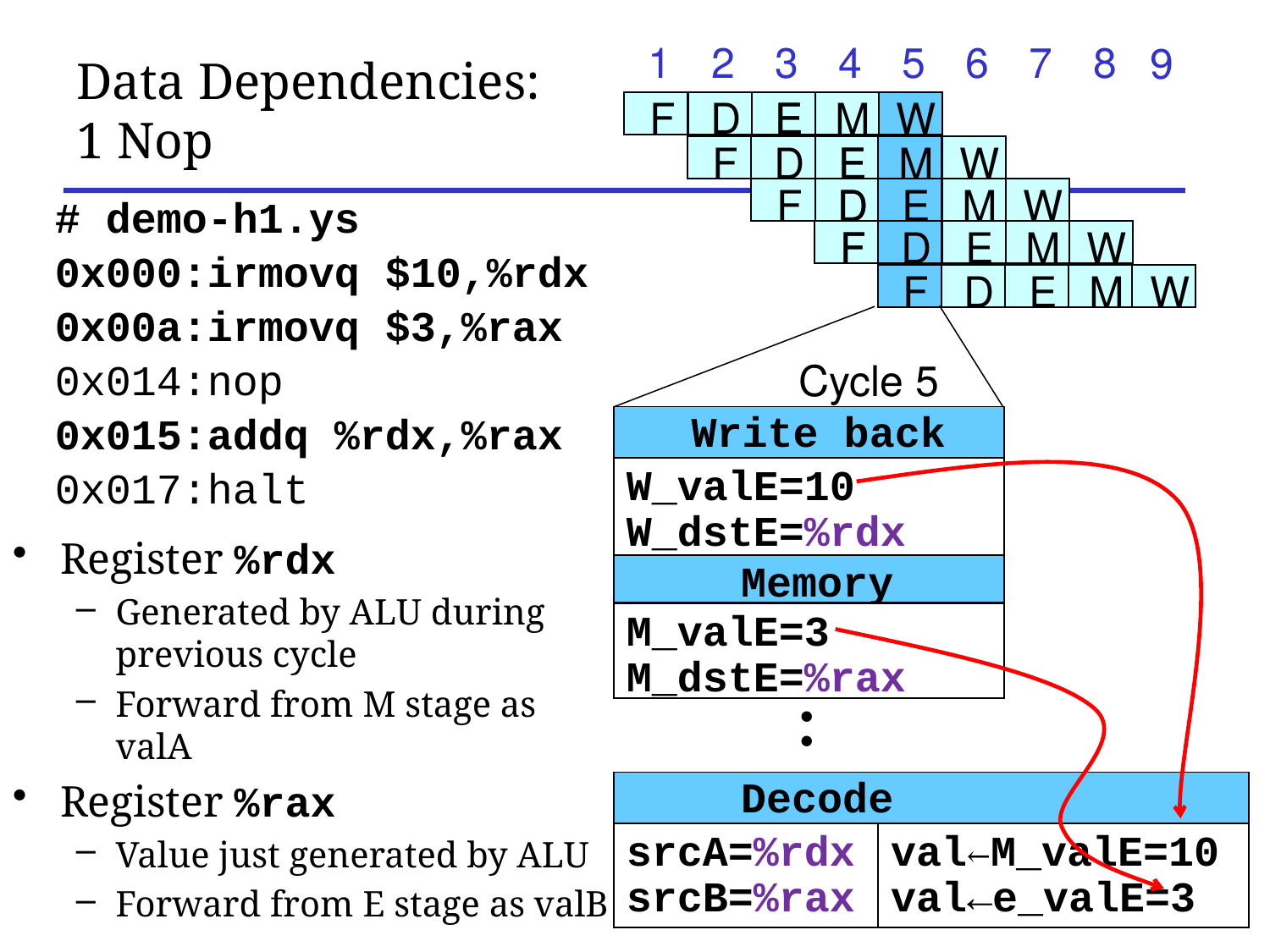

1
2
3
4
5
6
7
8
9
# Data Dependencies: 1 Nop

F
F
D
D
E
E
M
M
W
W

F
F
D
D
E
E
M
M
W
W

F
F
D
D
E
E
M
M
W
W
# demo-h1.ys
0x000:irmovq $10,%rdx
0x00a:irmovq $3,%rax
0x014:nop
0x015:addq %rdx,%rax
0x017:halt

F
F
D
D
E
E
M
M
W
W

F
F
D
D
E
E
M
M
W
W

Cycle 5

Write back
W_valE=10
W_dstE=%rdx

Register %rdx
Generated by ALU during previous cycle
Forward from M stage as valA
Register %rax
Value just generated by ALU
Forward from E stage as valB

Memory
M_valE=3
M_dstE=%rax

•
•

Decode
srcA=%rdx
srcB=%rax
val←M_valE=10
val←e_valE=3